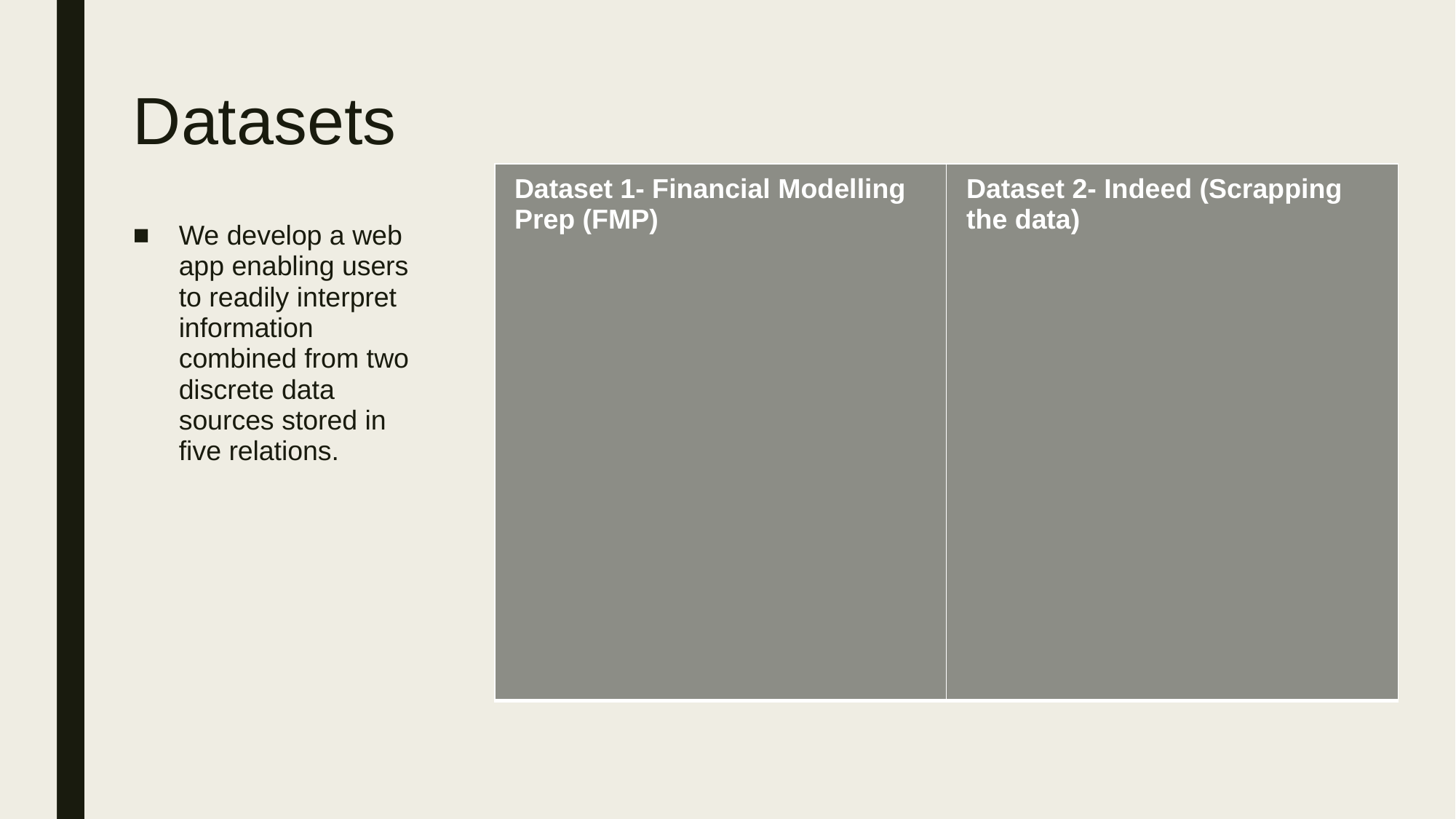

# Datasets
| Dataset 1- Financial Modelling Prep (FMP) | Dataset 2- Indeed (Scrapping the data) |
| --- | --- |
We develop a web app enabling users to readily interpret information
combined from two discrete data sources stored in five relations.